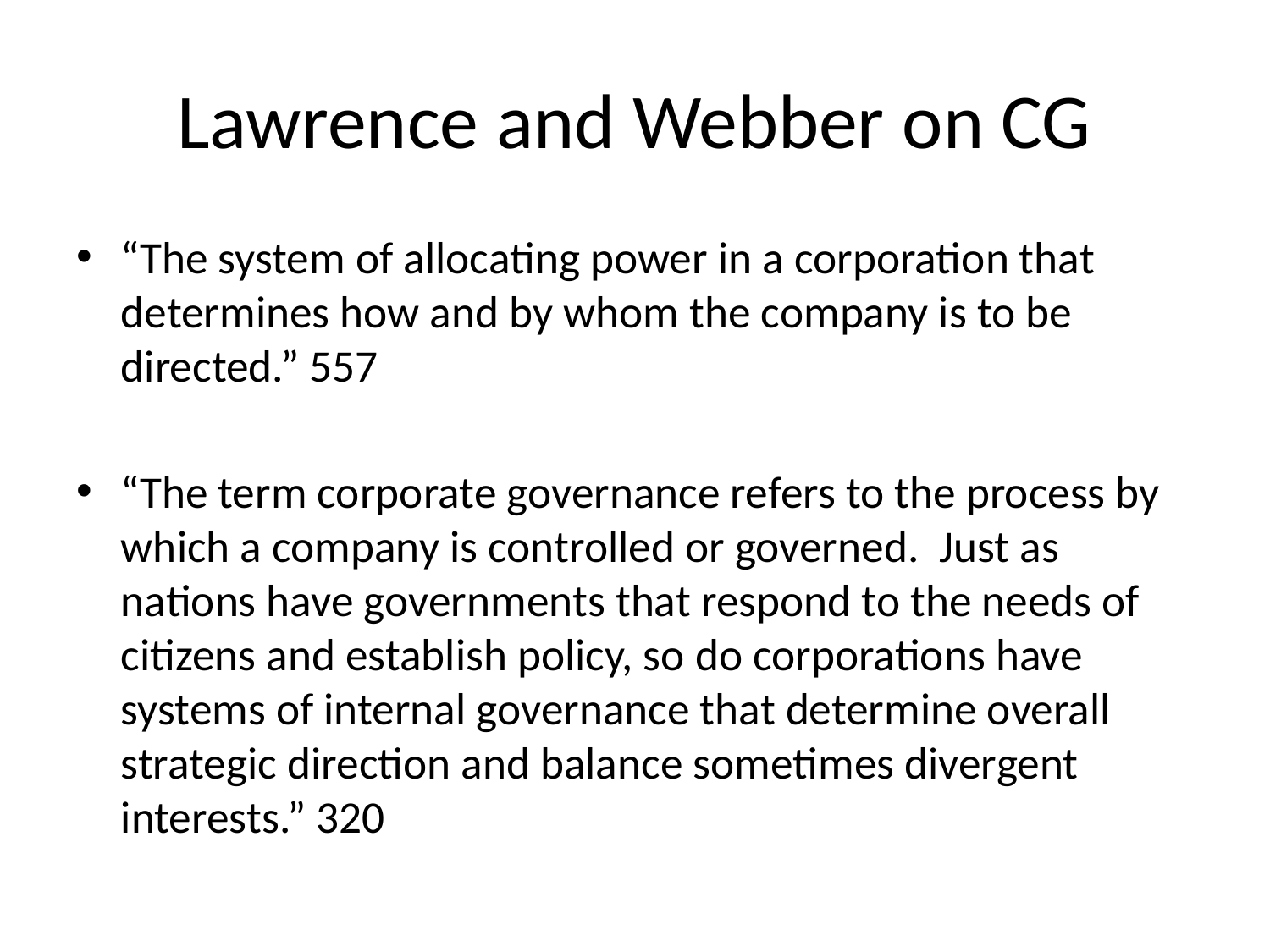

# Lawrence and Webber on CG
“The system of allocating power in a corporation that determines how and by whom the company is to be directed.” 557

“The term corporate governance refers to the process by which a company is controlled or governed.  Just as nations have governments that respond to the needs of citizens and establish policy, so do corporations have systems of internal governance that determine overall strategic direction and balance sometimes divergent interests.” 320